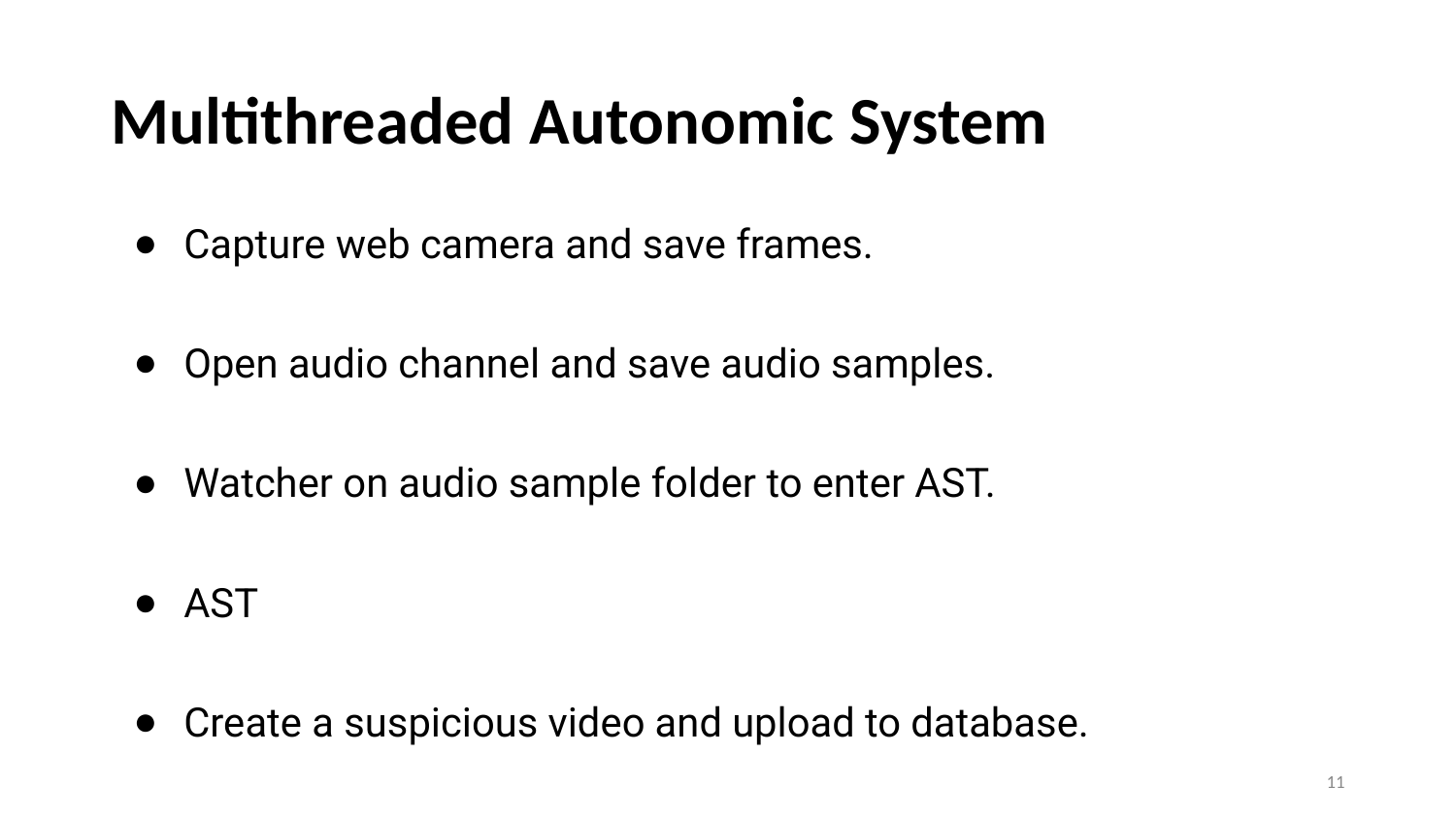

# Multithreaded Autonomic System
Capture web camera and save frames.

Open audio channel and save audio samples.

Watcher on audio sample folder to enter AST.

AST

Create a suspicious video and upload to database.

11